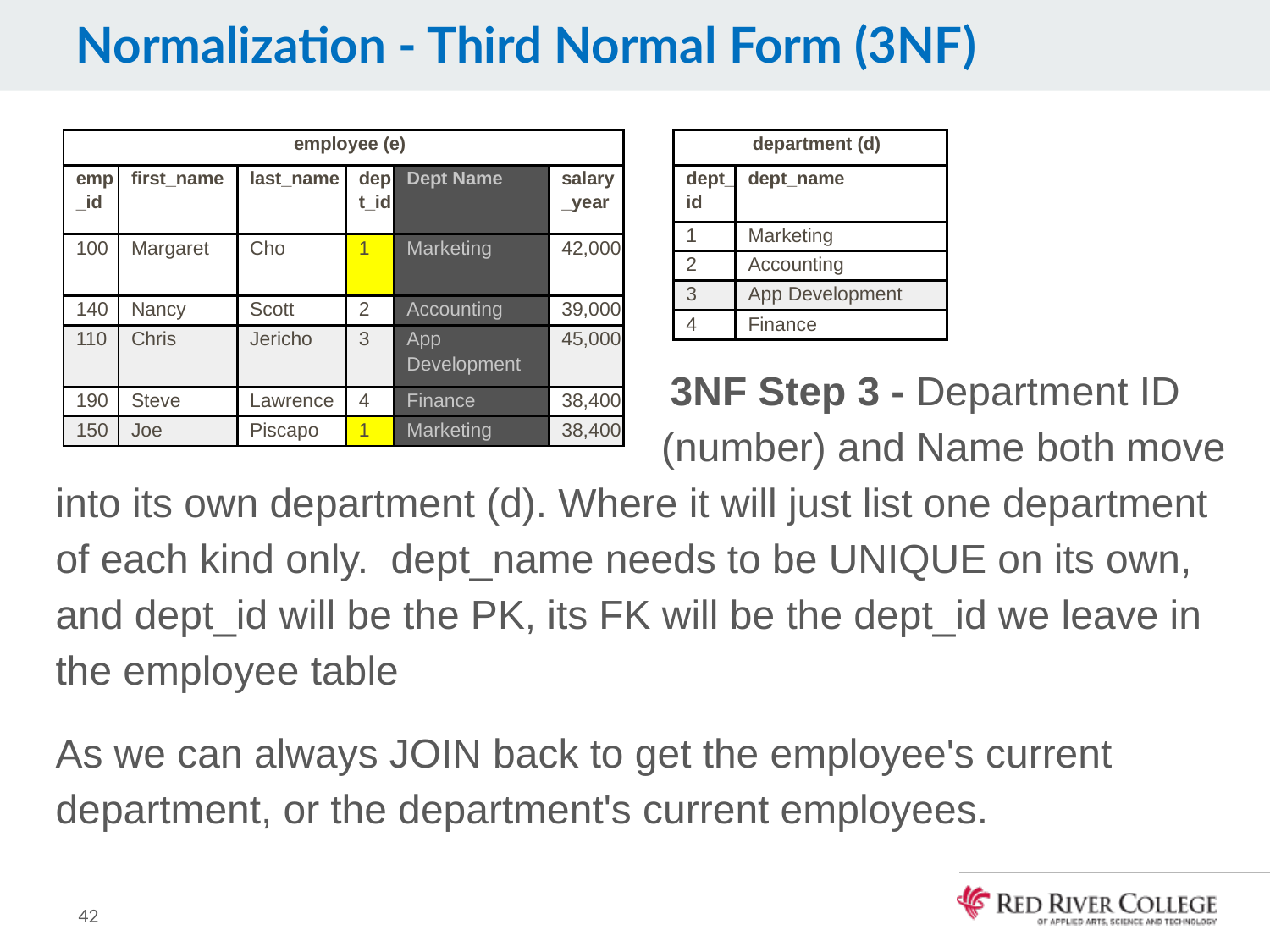

# Normalization - Third Normal Form (3NF)

				         3NF Step 3 - Department ID
                                                      (number) and Name both move into its own department (d). Where it will just list one department of each kind only.  dept_name needs to be UNIQUE on its own, and dept_id will be the PK, its FK will be the dept_id we leave in the employee table
As we can always JOIN back to get the employee's current department, or the department's current employees.
| employee (e) |  |  |  |  |  |
| --- | --- | --- | --- | --- | --- |
| emp\_id | first\_name | last\_name | dept\_id | Dept Name | salary\_year |
| 100 | Margaret | Cho | 1 | Marketing | 42,000 |
| 140 | Nancy | Scott | 2 | Accounting | 39,000 |
| 110 | Chris | Jericho | 3 | App Development | 45,000 |
| 190 | Steve | Lawrence | 4 | Finance | 38,400 |
| 150 | Joe | Piscapo | 1 | Marketing | 38,400 |
| department (d) |  |
| --- | --- |
| dept\_id | dept\_name |
| 1 | Marketing |
| 2 | Accounting |
| 3 | App Development |
| 4 | Finance |
42